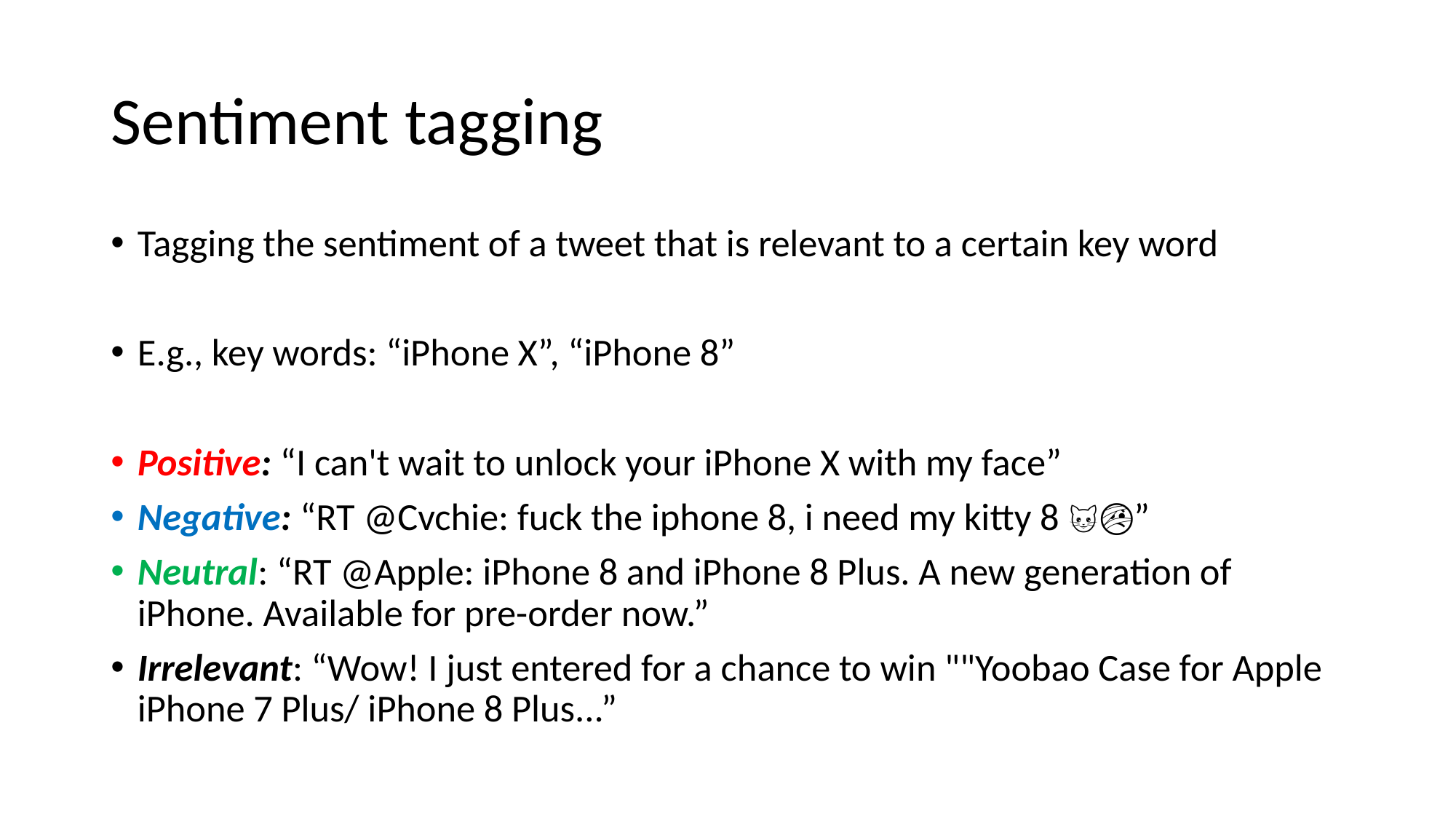

# Sentiment tagging
Tagging the sentiment of a tweet that is relevant to a certain key word

E.g., key words: “iPhone X”, “iPhone 8”

Positive: “I can't wait to unlock your iPhone X with my face”
Negative: “RT @Cvchie: fuck the iphone 8, i need my kitty 8 🐱🤕”
Neutral: “RT @Apple: iPhone 8 and iPhone 8 Plus. A new generation of iPhone. Available for pre-order now.”
Irrelevant: “Wow! I just entered for a chance to win ""Yoobao Case for Apple iPhone 7 Plus/ iPhone 8 Plus...”